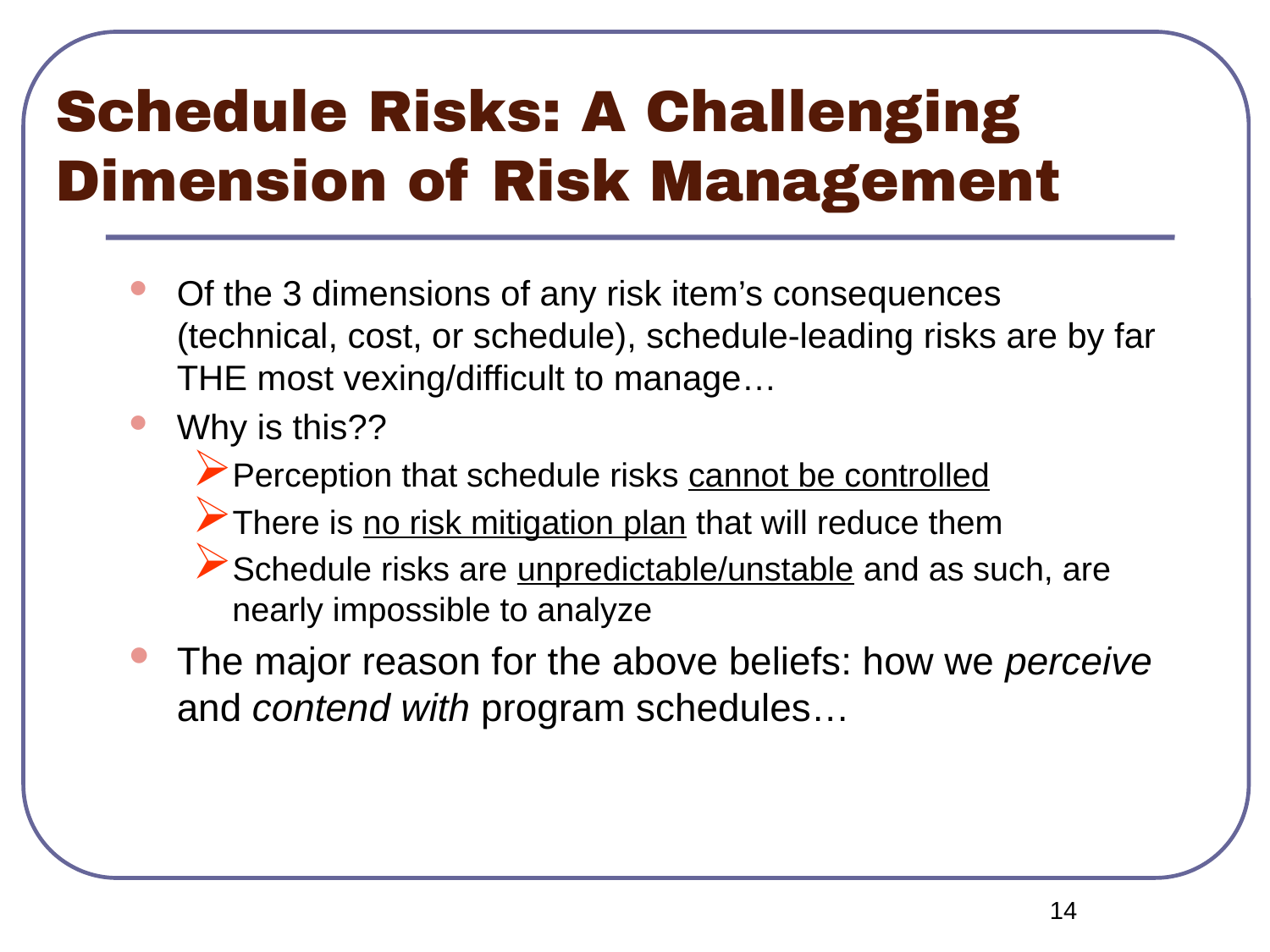

Schedule Risks: A Challenging Dimension of Risk Management
Of the 3 dimensions of any risk item’s consequences (technical, cost, or schedule), schedule-leading risks are by far THE most vexing/difficult to manage…
Why is this??
Perception that schedule risks cannot be controlled
There is no risk mitigation plan that will reduce them
Schedule risks are unpredictable/unstable and as such, are nearly impossible to analyze
The major reason for the above beliefs: how we perceive and contend with program schedules…

14